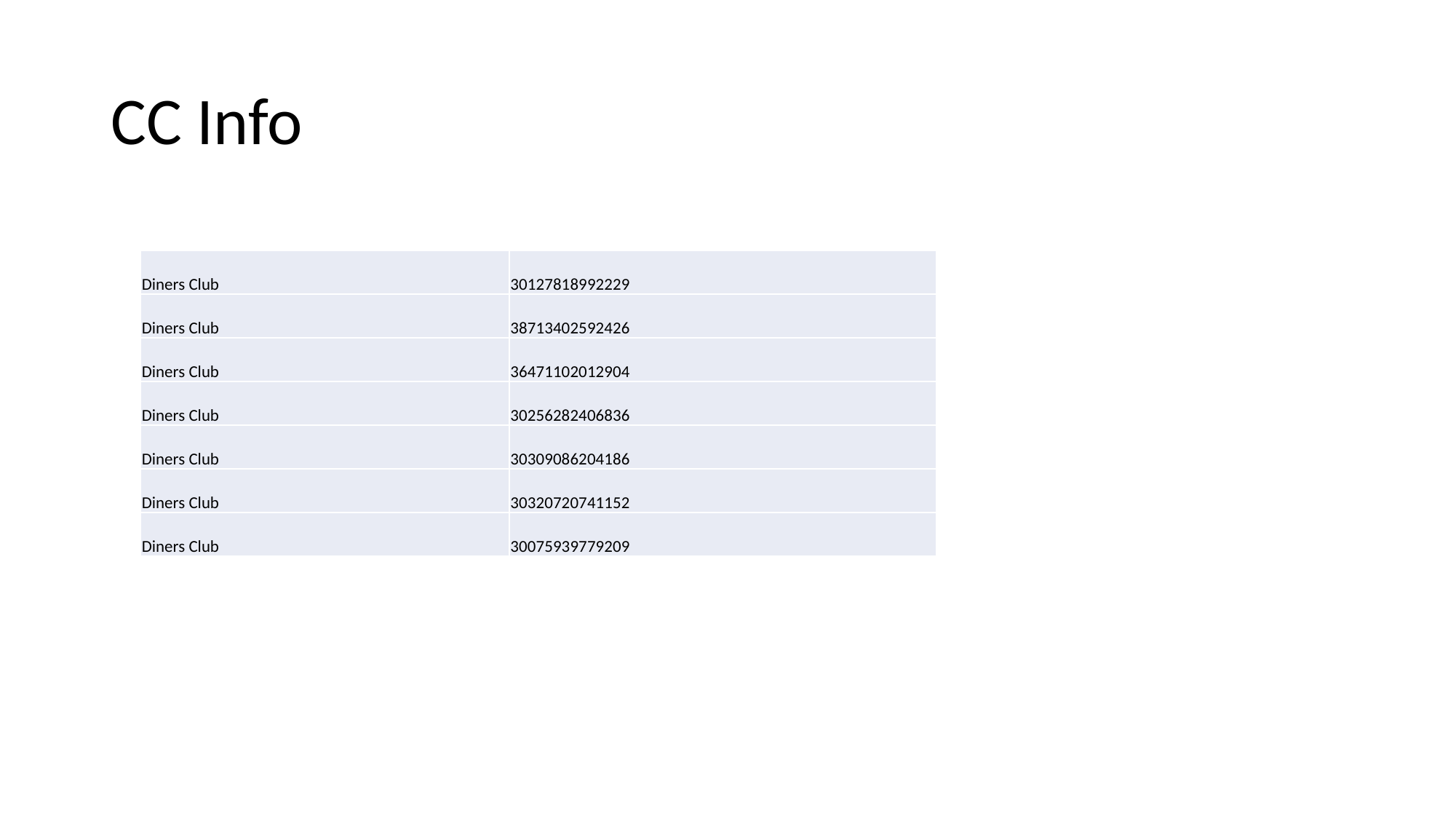

# CC Info
| Diners Club | 30127818992229 |
| --- | --- |
| Diners Club | 38713402592426 |
| Diners Club | 36471102012904 |
| Diners Club | 30256282406836 |
| Diners Club | 30309086204186 |
| Diners Club | 30320720741152 |
| Diners Club | 30075939779209 |